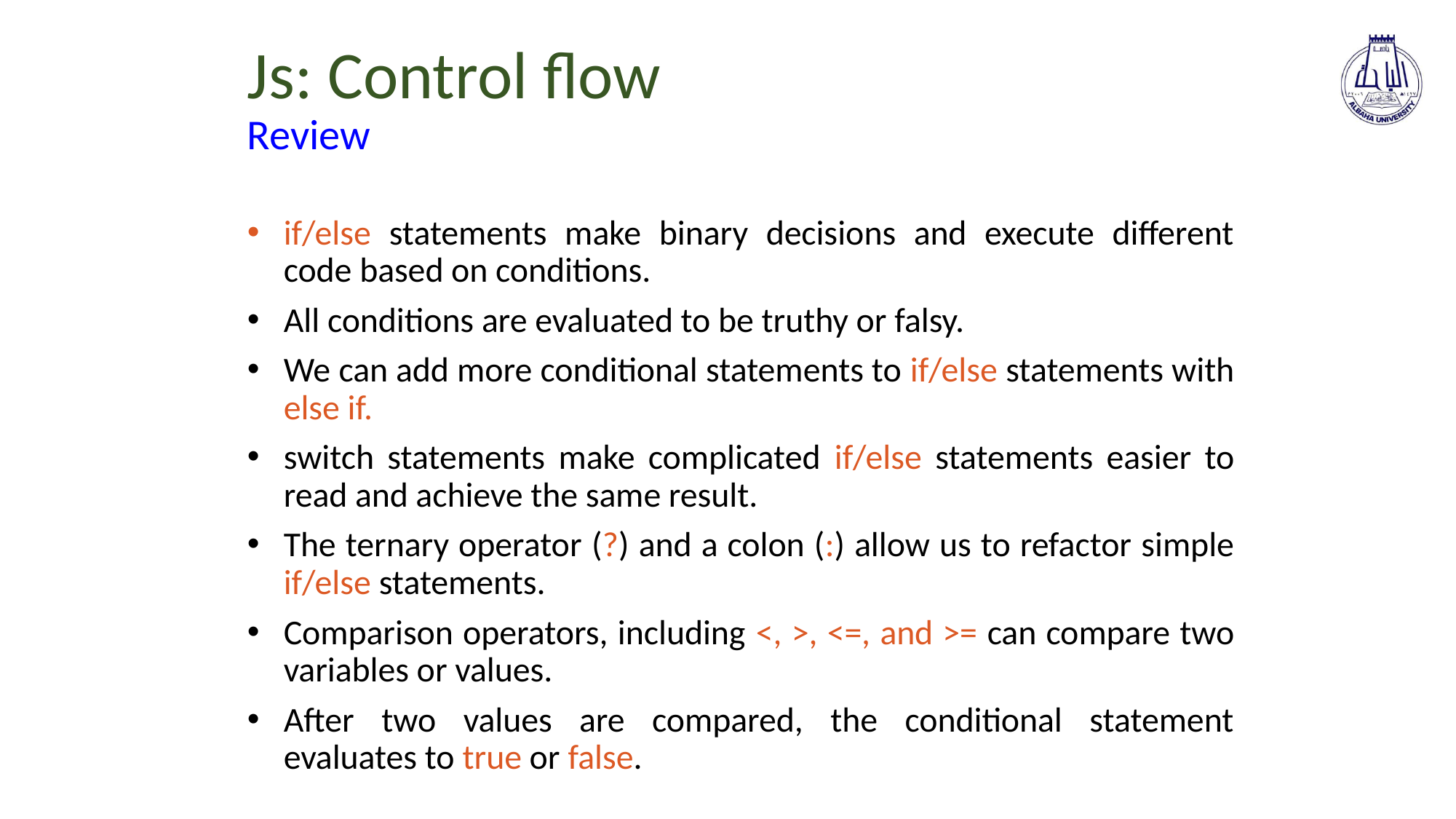

# Js: Control flow Review
if/else statements make binary decisions and execute different code based on conditions.
All conditions are evaluated to be truthy or falsy.
We can add more conditional statements to if/else statements with else if.
switch statements make complicated if/else statements easier to read and achieve the same result.
The ternary operator (?) and a colon (:) allow us to refactor simple if/else statements.
Comparison operators, including <, >, <=, and >= can compare two variables or values.
After two values are compared, the conditional statement evaluates to true or false.